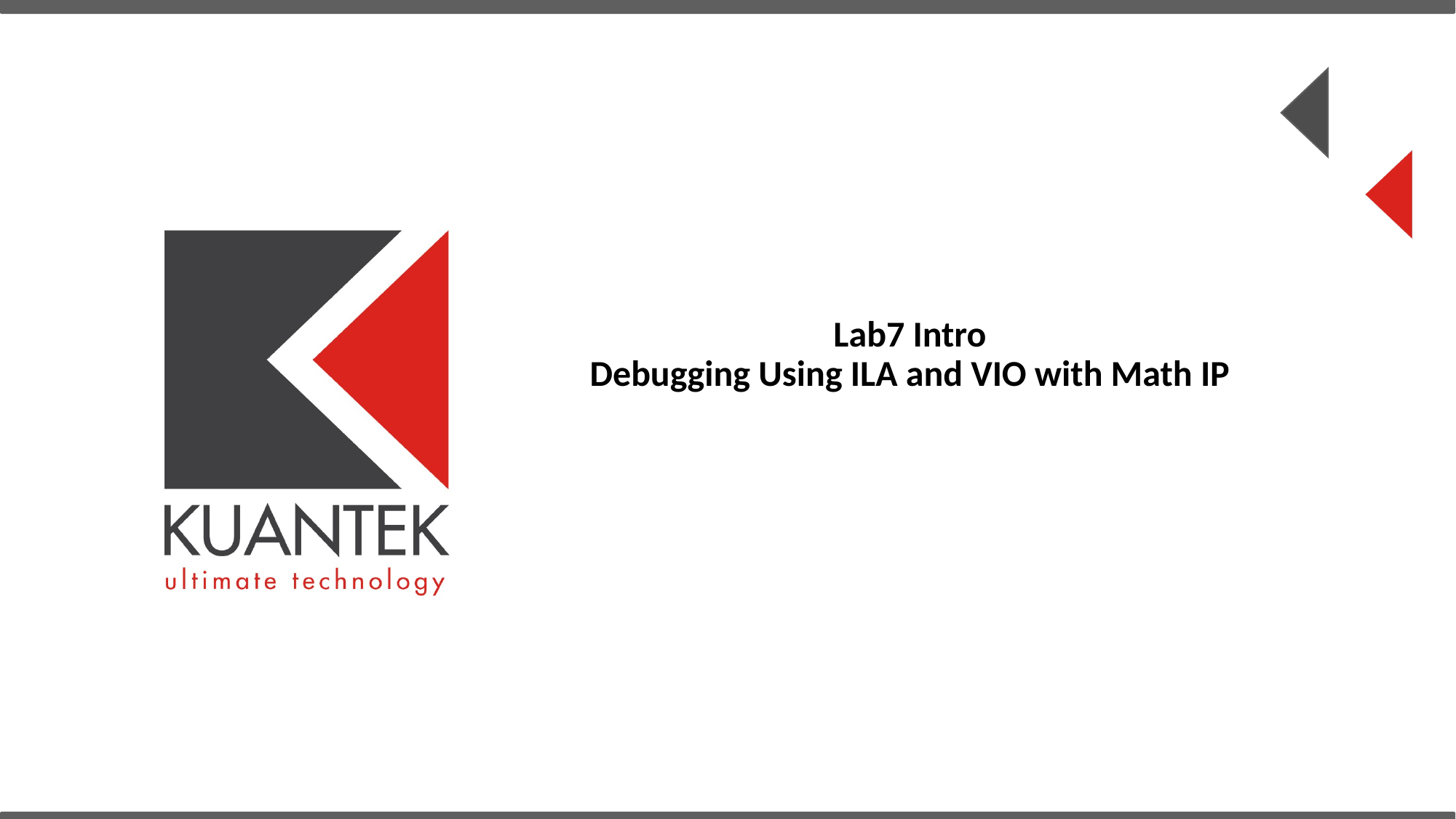

# Lab7 Intro Debugging Using ILA and VIO with Math IP